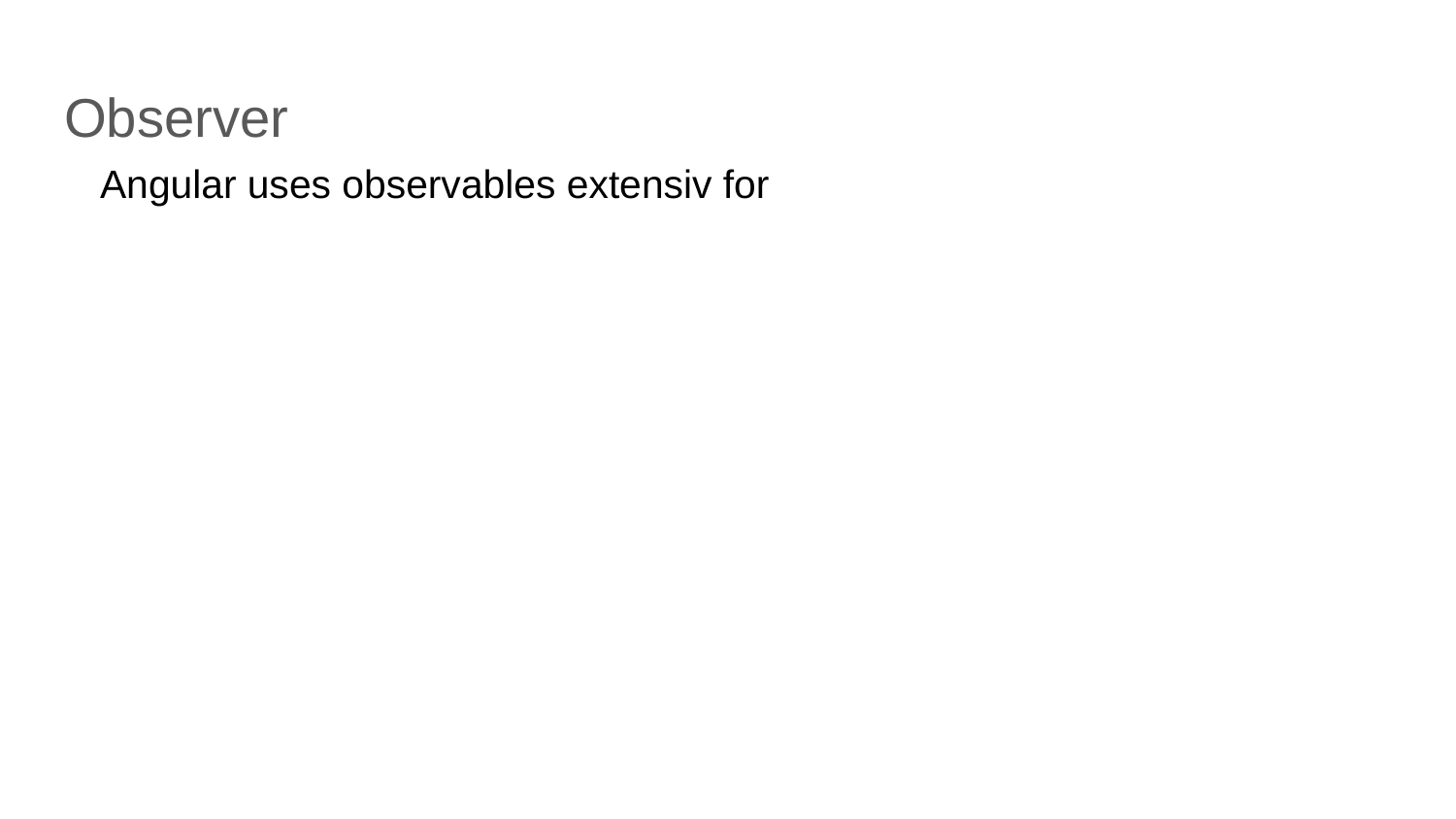

# Observer
Angular uses observables extensiv for